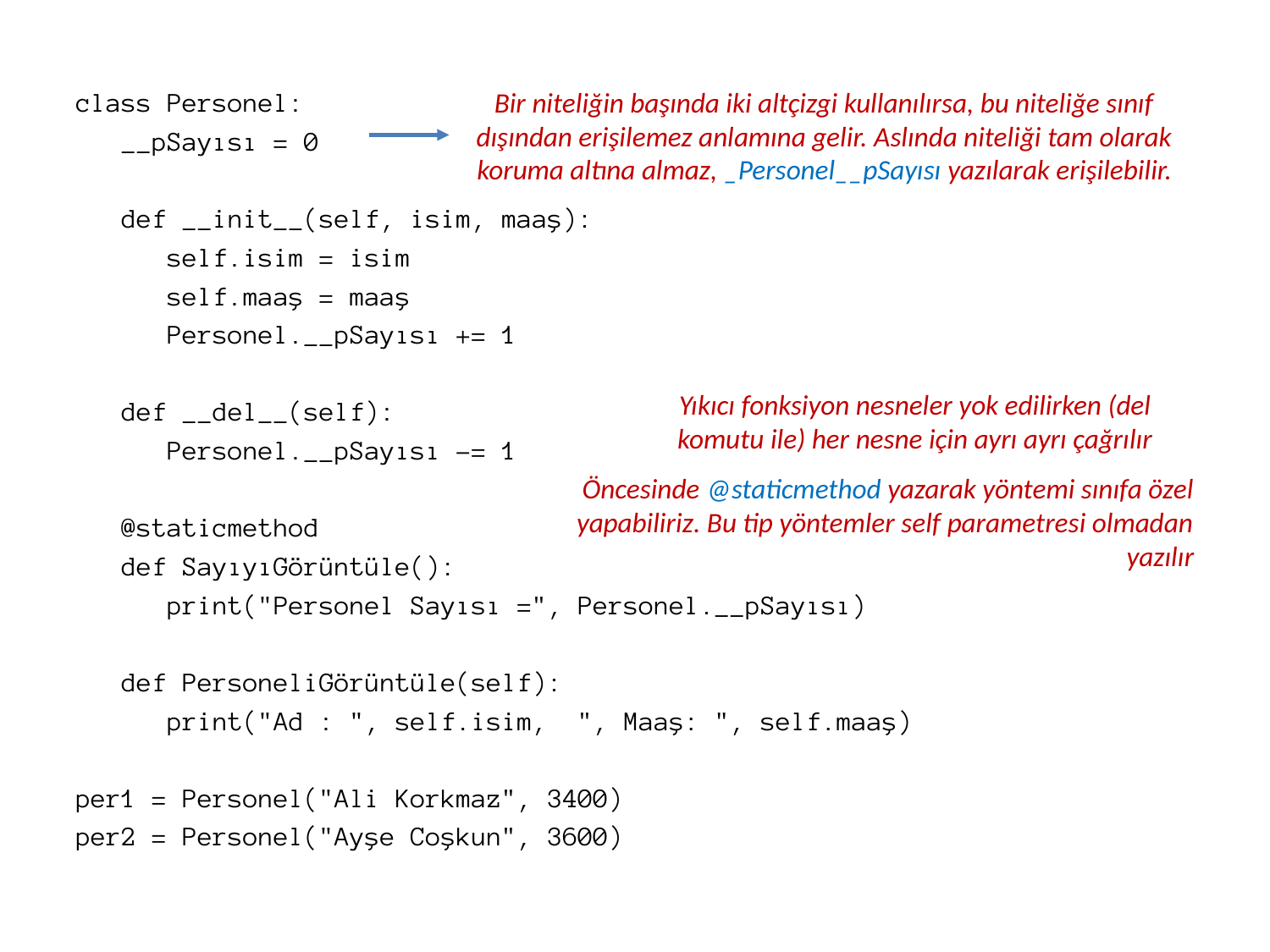

Bir niteliğin başında iki altçizgi kullanılırsa, bu niteliğe sınıf dışından erişilemez anlamına gelir. Aslında niteliği tam olarak koruma altına almaz, _Personel__pSayısı yazılarak erişilebilir.
class Personel:
   __pSayısı = 0

   def __init__(self, isim, maaş):
      self.isim = isim
      self.maaş = maaş
      Personel.__pSayısı += 1

   def __del__(self):
      Personel.__pSayısı -= 1

   @staticmethod
   def SayıyıGörüntüle():
      print("Personel Sayısı =", Personel.__pSayısı)

   def PersoneliGörüntüle(self):
      print("Ad : ", self.isim,  ", Maaş: ", self.maaş)

per1 = Personel("Ali Korkmaz", 3400)
per2 = Personel("Ayşe Coşkun", 3600)
Yıkıcı fonksiyon nesneler yok edilirken (del komutu ile) her nesne için ayrı ayrı çağrılır
Öncesinde @staticmethod yazarak yöntemi sınıfa özel yapabiliriz. Bu tip yöntemler self parametresi olmadan yazılır